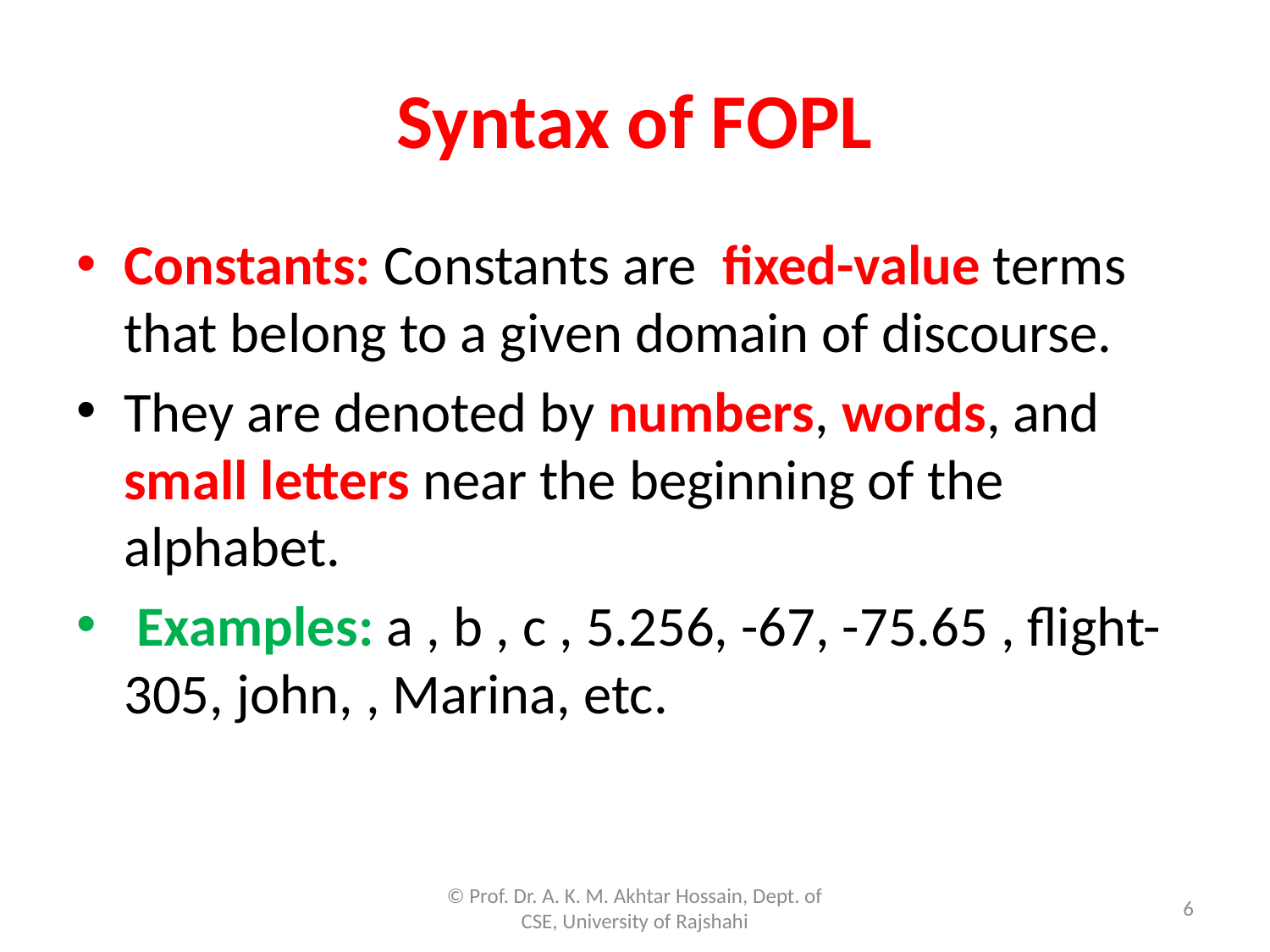

# Syntax of FOPL
Constants: Constants are  fixed-value terms that belong to a given domain of discourse.
They are denoted by numbers, words, and small letters near the beginning of the alphabet.
 Examples: a , b , c , 5.256, -67, -75.65 , flight-305, john, , Marina, etc.

© Prof. Dr. A. K. M. Akhtar Hossain, Dept. of CSE, University of Rajshahi
6